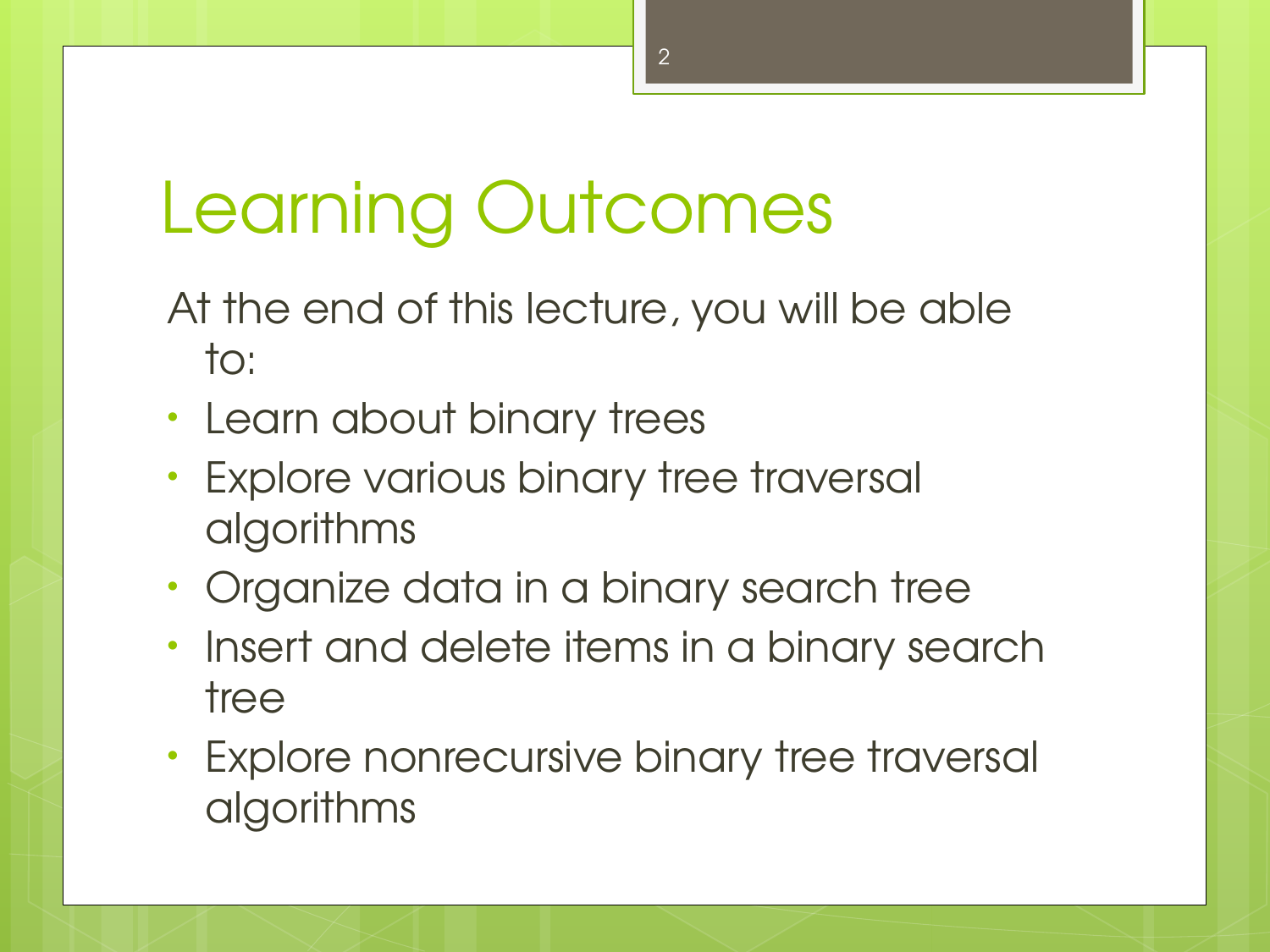

2
# Learning Outcomes
At the end of this lecture, you will be able to:
Learn about binary trees
Explore various binary tree traversal algorithms
Organize data in a binary search tree
Insert and delete items in a binary search tree
Explore nonrecursive binary tree traversal algorithms